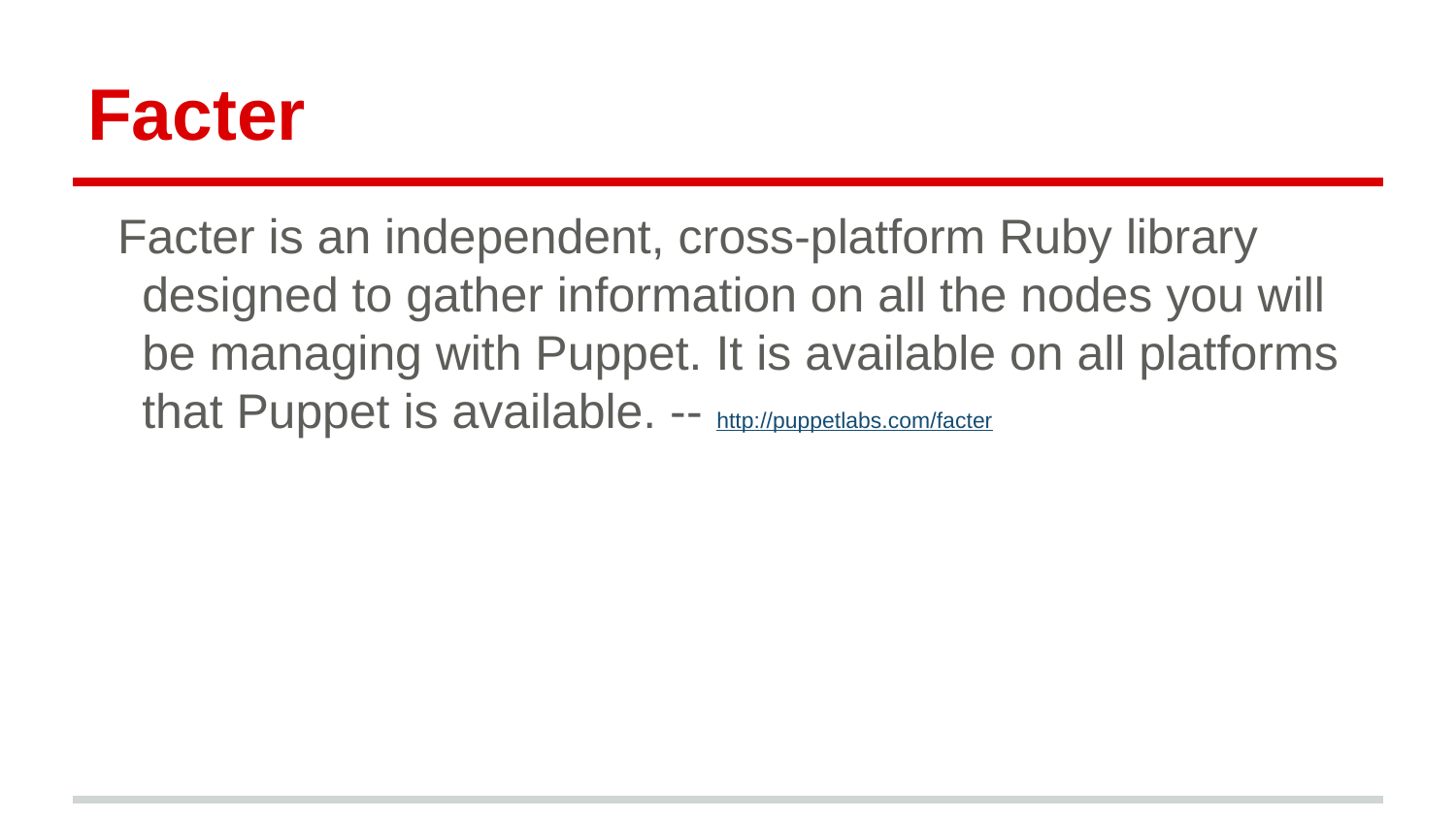

# Facter
Facter is an independent, cross-platform Ruby library designed to gather information on all the nodes you will be managing with Puppet. It is available on all platforms that Puppet is available. -- http://puppetlabs.com/facter